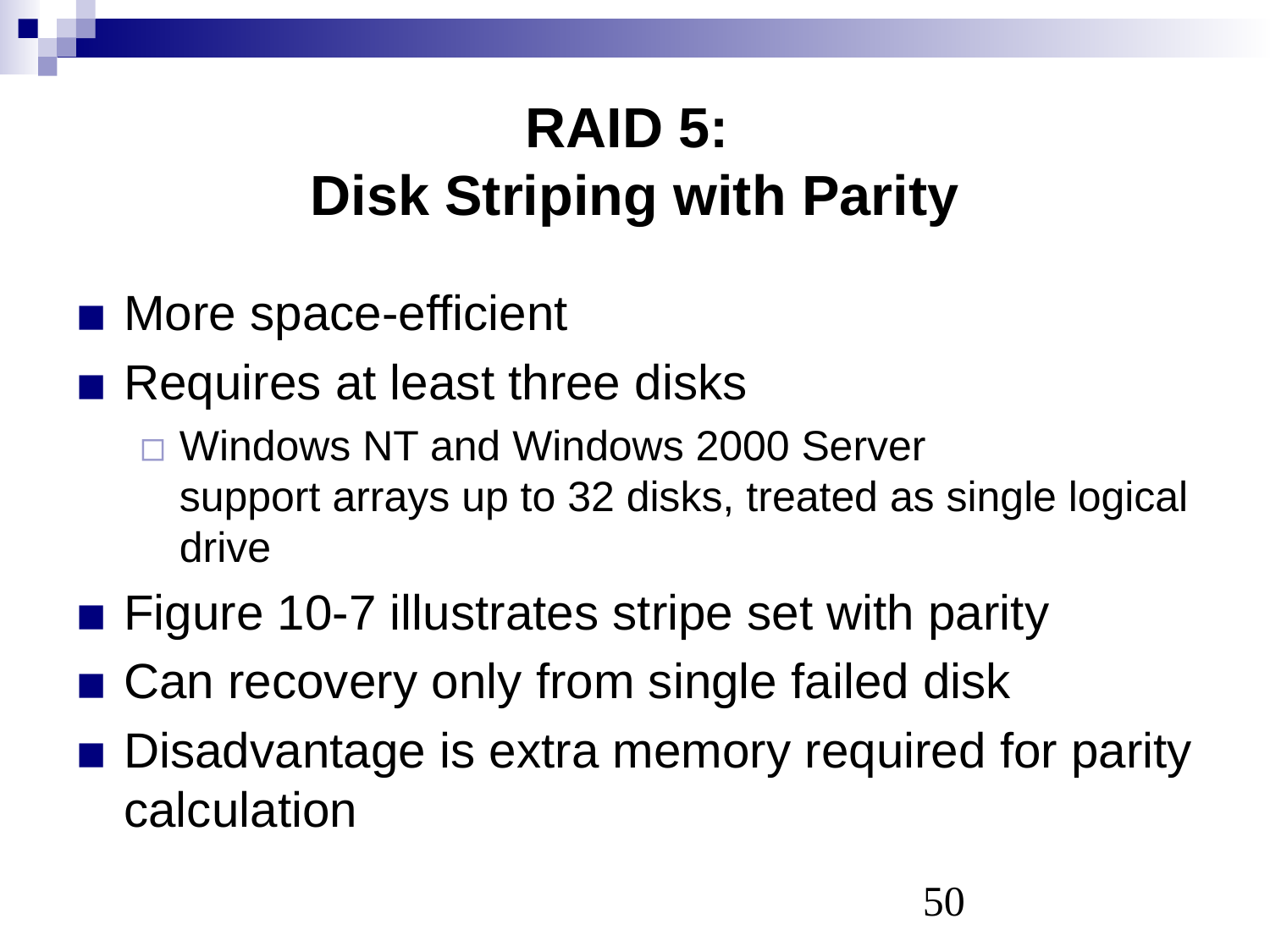

# RAID 5: Disk Striping with Parity
More space-efficient
Requires at least three disks
Windows NT and Windows 2000 Server
support arrays up to 32 disks, treated as single logical drive
Figure 10-7 illustrates stripe set with parity
Can recovery only from single failed disk
Disadvantage is extra memory required for parity calculation
50